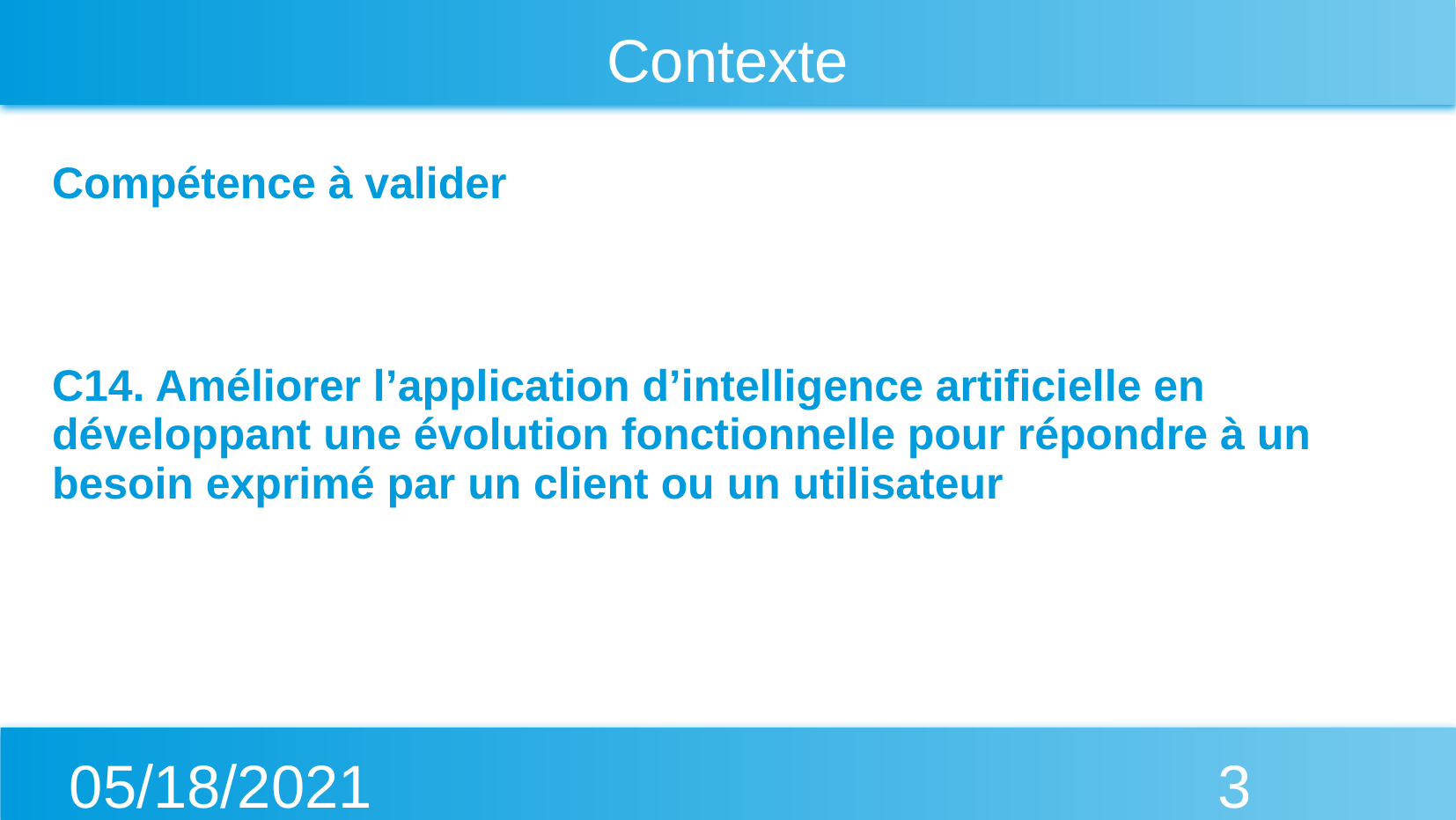

# Contexte
Compétence à valider

C14. Améliorer l’application d’intelligence artificielle en développant une évolution fonctionnelle pour répondre à un besoin exprimé par un client ou un utilisateur
05/18/2021
3